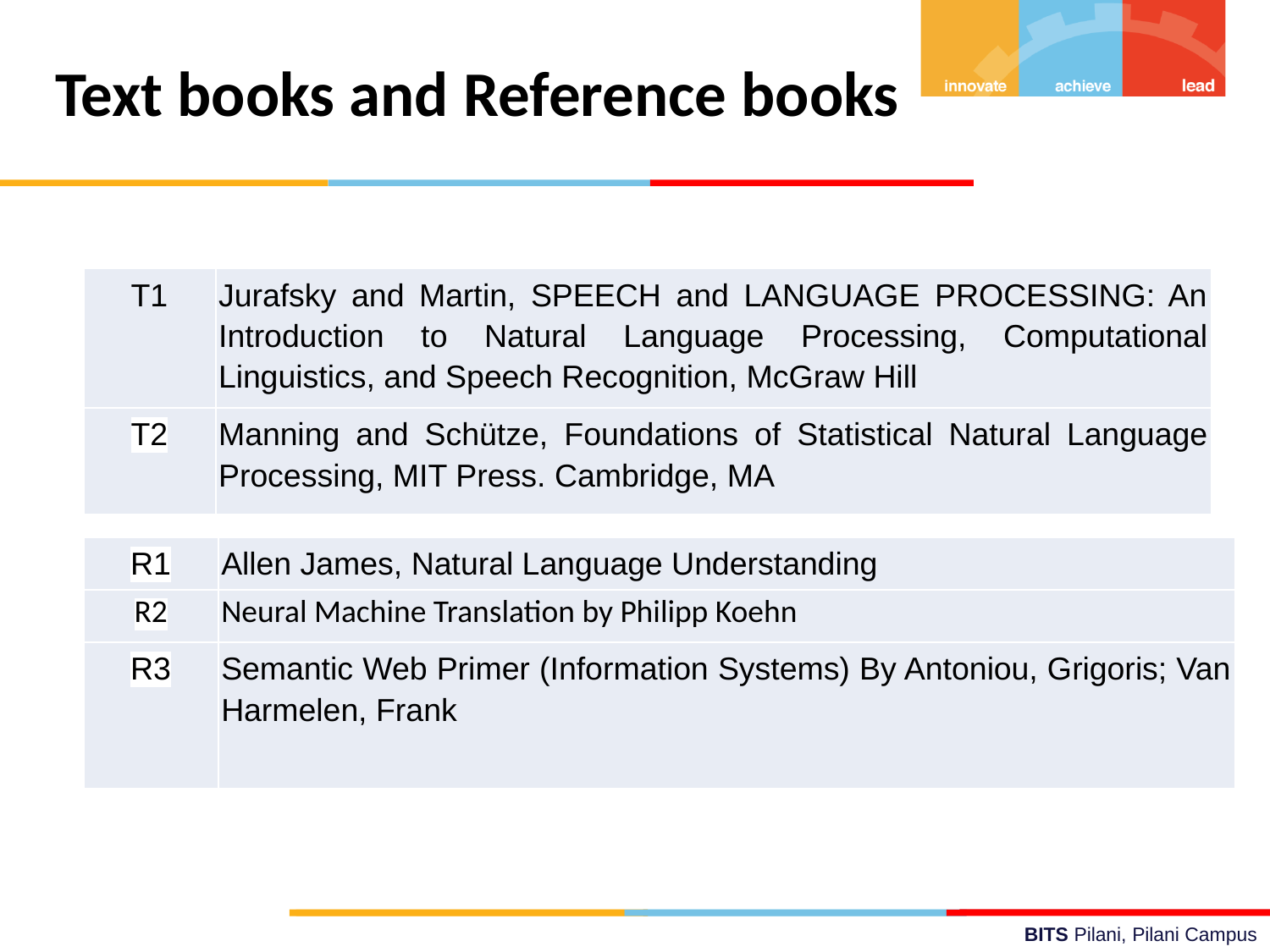

Text books and Reference books
| T1 | Jurafsky and Martin, SPEECH and LANGUAGE PROCESSING: An Introduction to Natural Language Processing, Computational Linguistics, and Speech Recognition, McGraw Hill |
| --- | --- |
| T2 | Manning and Schütze, Foundations of Statistical Natural Language Processing, MIT Press. Cambridge, MA |
| R1 | Allen James, Natural Language Understanding |
| --- | --- |
| R2 | Neural Machine Translation by Philipp Koehn |
| R3 | Semantic Web Primer (Information Systems) By Antoniou, Grigoris; Van Harmelen, Frank |